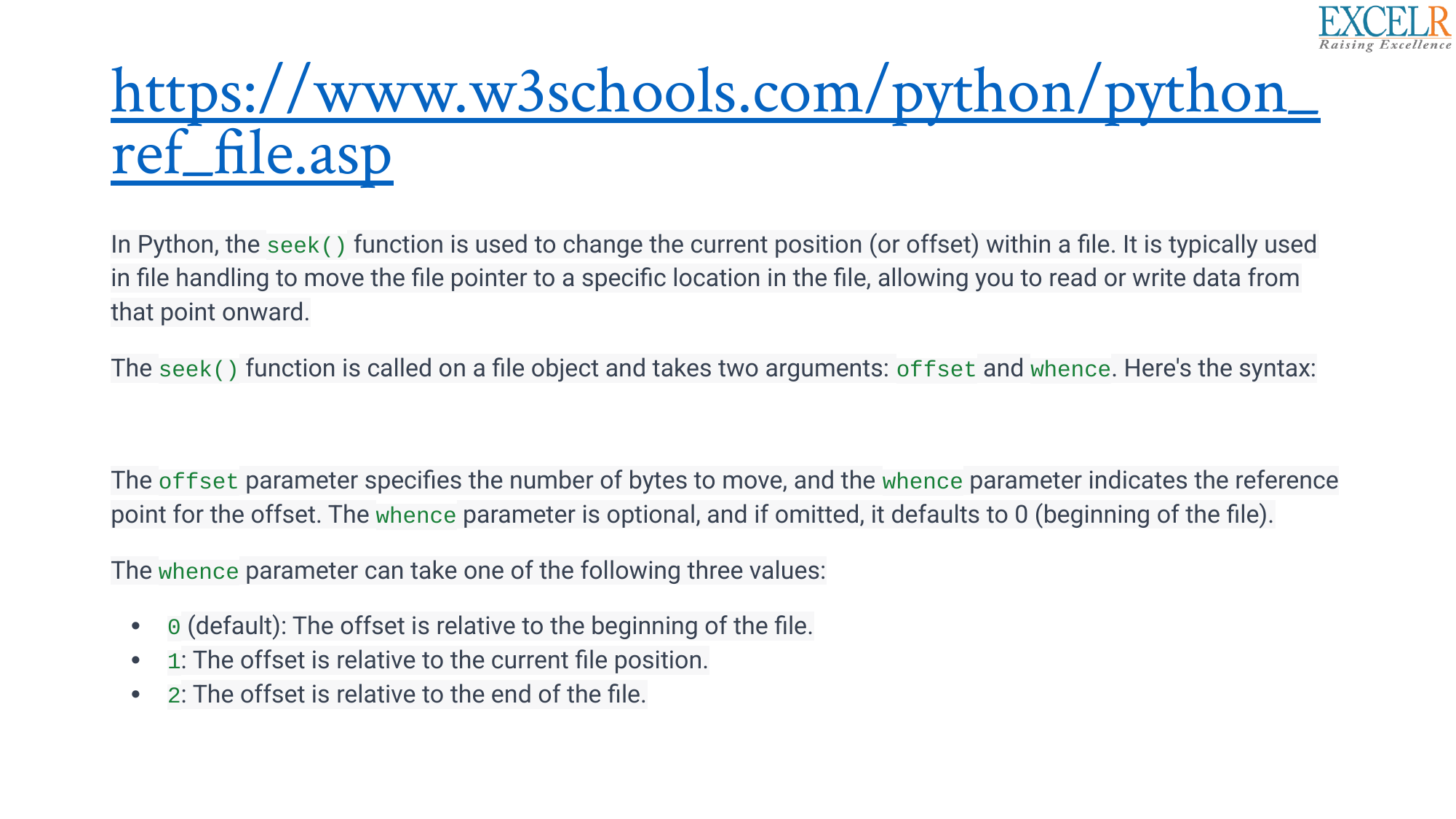

# https://www.w3schools.com/python/python_ref_file.asp

In Python, the seek() function is used to change the current position (or offset) within a file. It is typically used in file handling to move the file pointer to a specific location in the file, allowing you to read or write data from that point onward.
The seek() function is called on a file object and takes two arguments: offset and whence. Here's the syntax:

The offset parameter specifies the number of bytes to move, and the whence parameter indicates the reference point for the offset. The whence parameter is optional, and if omitted, it defaults to 0 (beginning of the file).
The whence parameter can take one of the following three values:
0 (default): The offset is relative to the beginning of the file.
1: The offset is relative to the current file position.
2: The offset is relative to the end of the file.